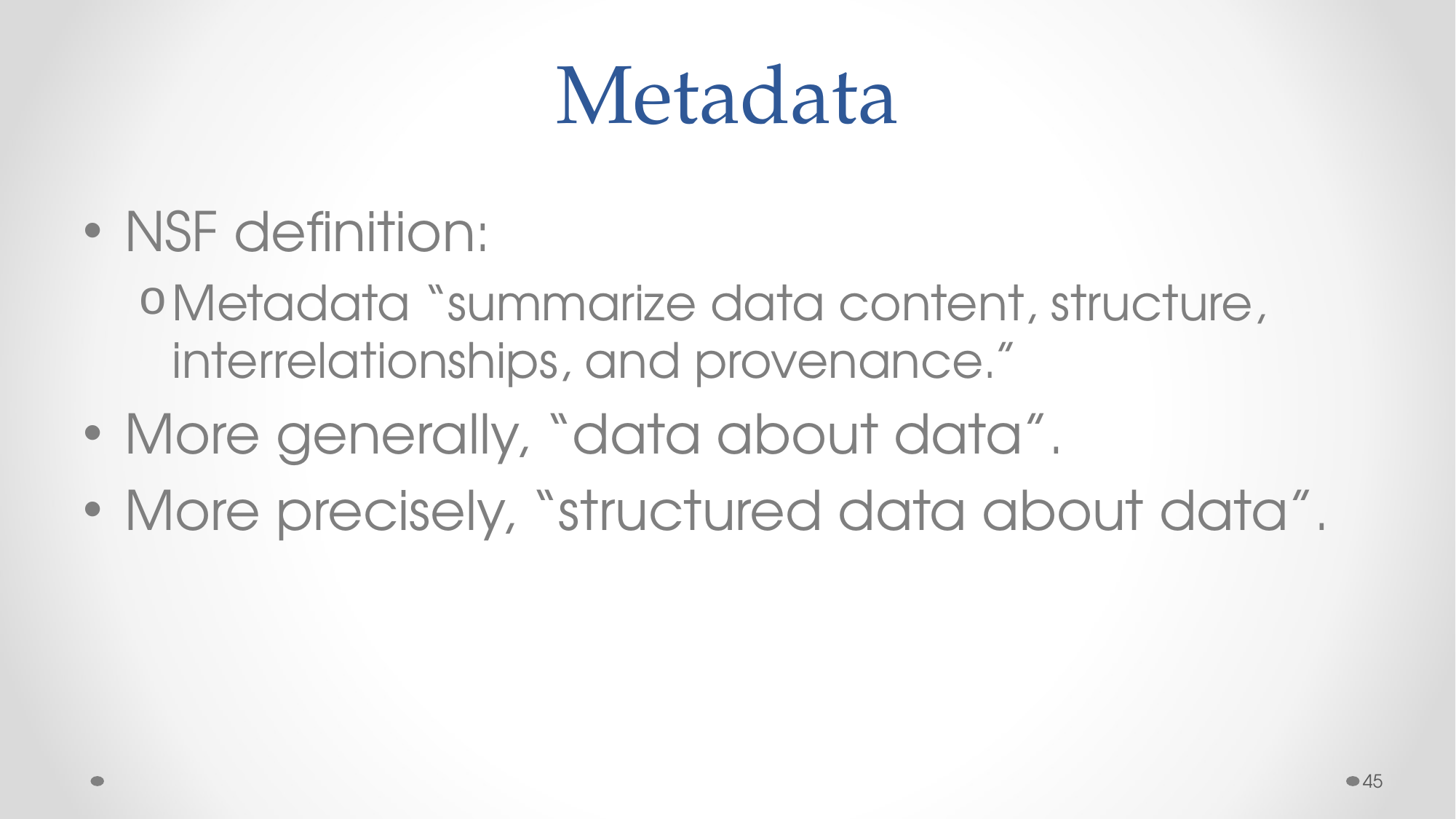

# Metadata
NSF definition:
Metadata “summarize data content, structure, interrelationships, and provenance.”
More generally, “data about data”.
More precisely, “structured data about data”.
45